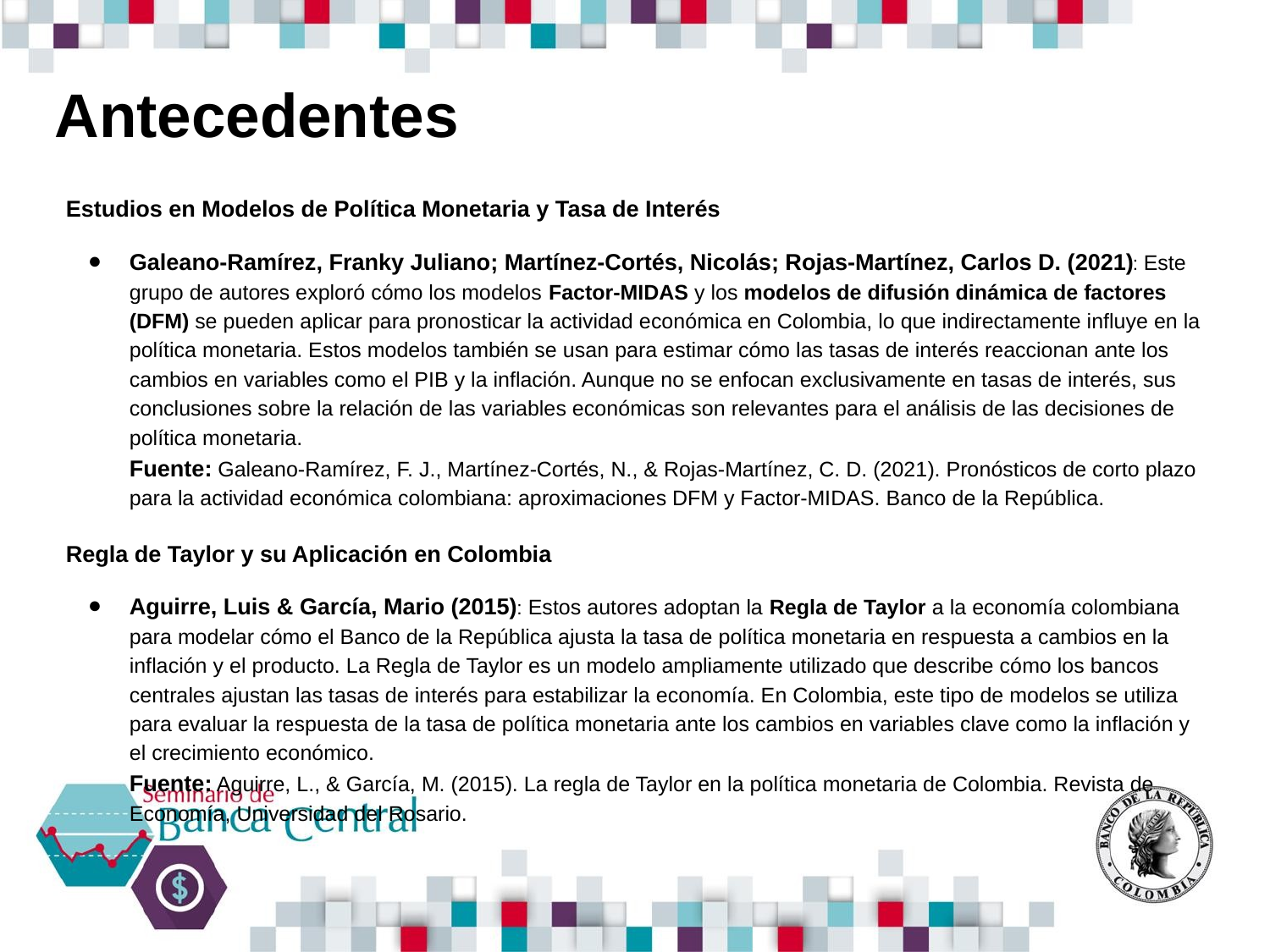

# Antecedentes
Estudios en Modelos de Política Monetaria y Tasa de Interés
Galeano-Ramírez, Franky Juliano; Martínez-Cortés, Nicolás; Rojas-Martínez, Carlos D. (2021): Este grupo de autores exploró cómo los modelos Factor-MIDAS y los modelos de difusión dinámica de factores (DFM) se pueden aplicar para pronosticar la actividad económica en Colombia, lo que indirectamente influye en la política monetaria. Estos modelos también se usan para estimar cómo las tasas de interés reaccionan ante los cambios en variables como el PIB y la inflación. Aunque no se enfocan exclusivamente en tasas de interés, sus conclusiones sobre la relación de las variables económicas son relevantes para el análisis de las decisiones de política monetaria.
Fuente: Galeano-Ramírez, F. J., Martínez-Cortés, N., & Rojas-Martínez, C. D. (2021). Pronósticos de corto plazo para la actividad económica colombiana: aproximaciones DFM y Factor-MIDAS. Banco de la República.
Regla de Taylor y su Aplicación en Colombia
Aguirre, Luis & García, Mario (2015): Estos autores adoptan la Regla de Taylor a la economía colombiana para modelar cómo el Banco de la República ajusta la tasa de política monetaria en respuesta a cambios en la inflación y el producto. La Regla de Taylor es un modelo ampliamente utilizado que describe cómo los bancos centrales ajustan las tasas de interés para estabilizar la economía. En Colombia, este tipo de modelos se utiliza para evaluar la respuesta de la tasa de política monetaria ante los cambios en variables clave como la inflación y el crecimiento económico.
Fuente: Aguirre, L., & García, M. (2015). La regla de Taylor en la política monetaria de Colombia. Revista de Economía, Universidad del Rosario.

.